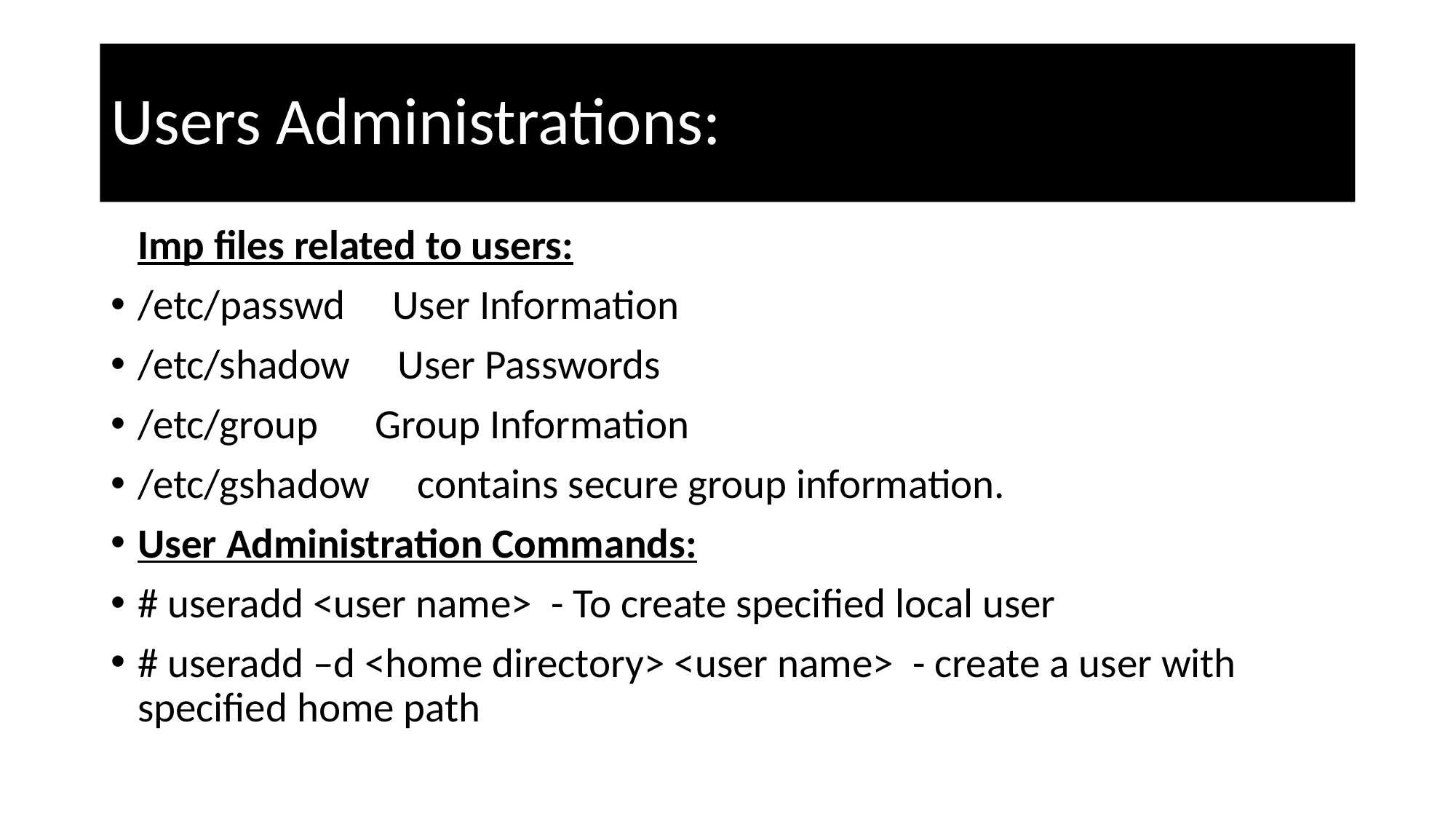

# Users Administrations:
Imp files related to users:
/etc/passwd     User Information
/etc/shadow     User Passwords
/etc/group      Group Information
/etc/gshadow     contains secure group information.
User Administration Commands:
# useradd <user name>  - To create specified local user
# useradd –d <home directory> <user name>  - create a user with specified home path